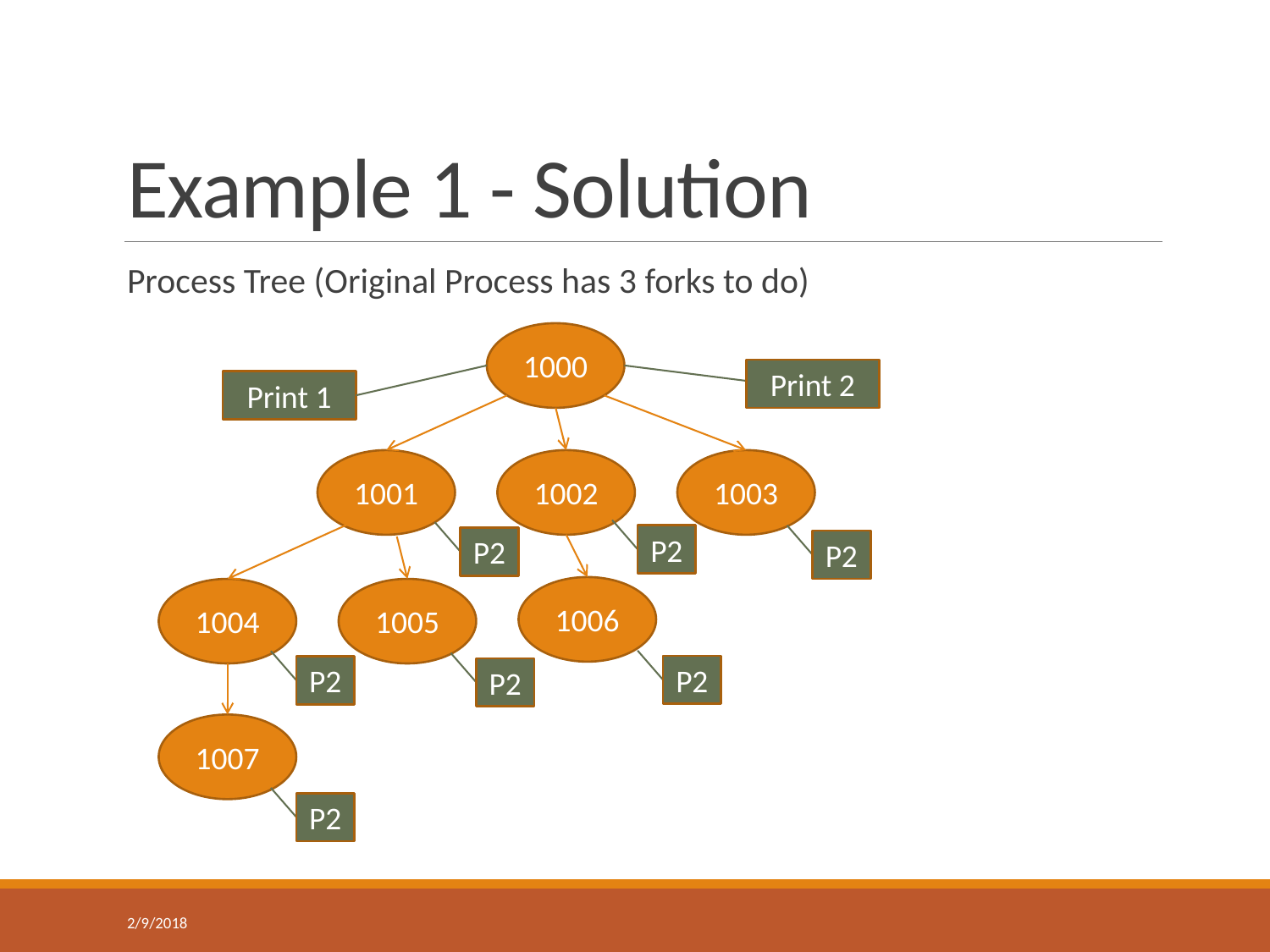

# Example 1 - Solution
Process Tree (Original Process has 3 forks to do)
1000
Print 2
Print 1
1001
1002
1003
P2
P2
P2
1006
1004
1005
P2
P2
P2
1007
P2
2/9/2018